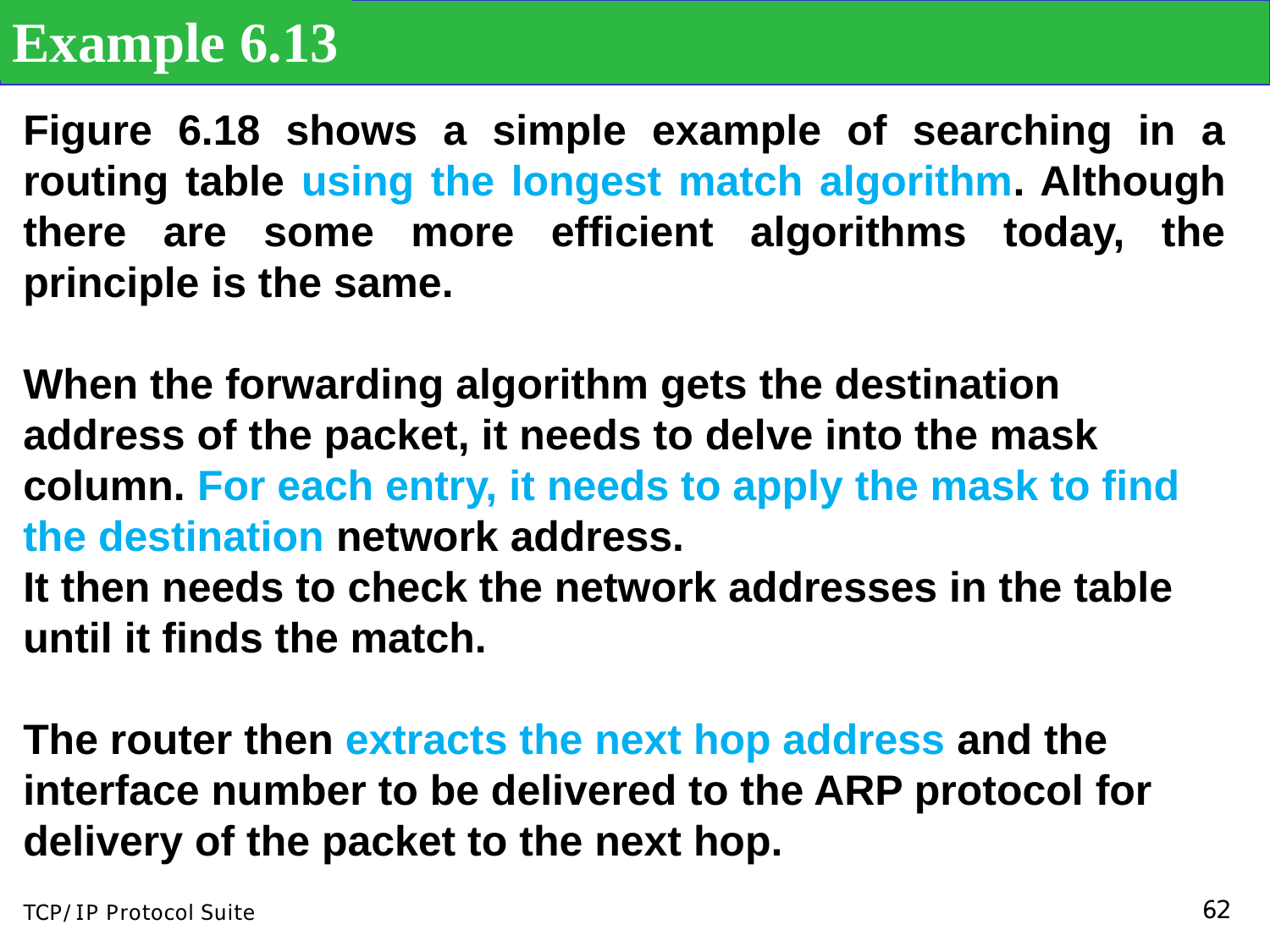

Example 6.13
Figure 6.18 shows a simple example of searching in a routing table using the longest match algorithm. Although there are some more efficient algorithms today, the principle is the same.

When the forwarding algorithm gets the destination address of the packet, it needs to delve into the mask column. For each entry, it needs to apply the mask to find the destination network address.
It then needs to check the network addresses in the table until it finds the match.

The router then extracts the next hop address and the interface number to be delivered to the ARP protocol for delivery of the packet to the next hop.
62
TCP/IP Protocol Suite